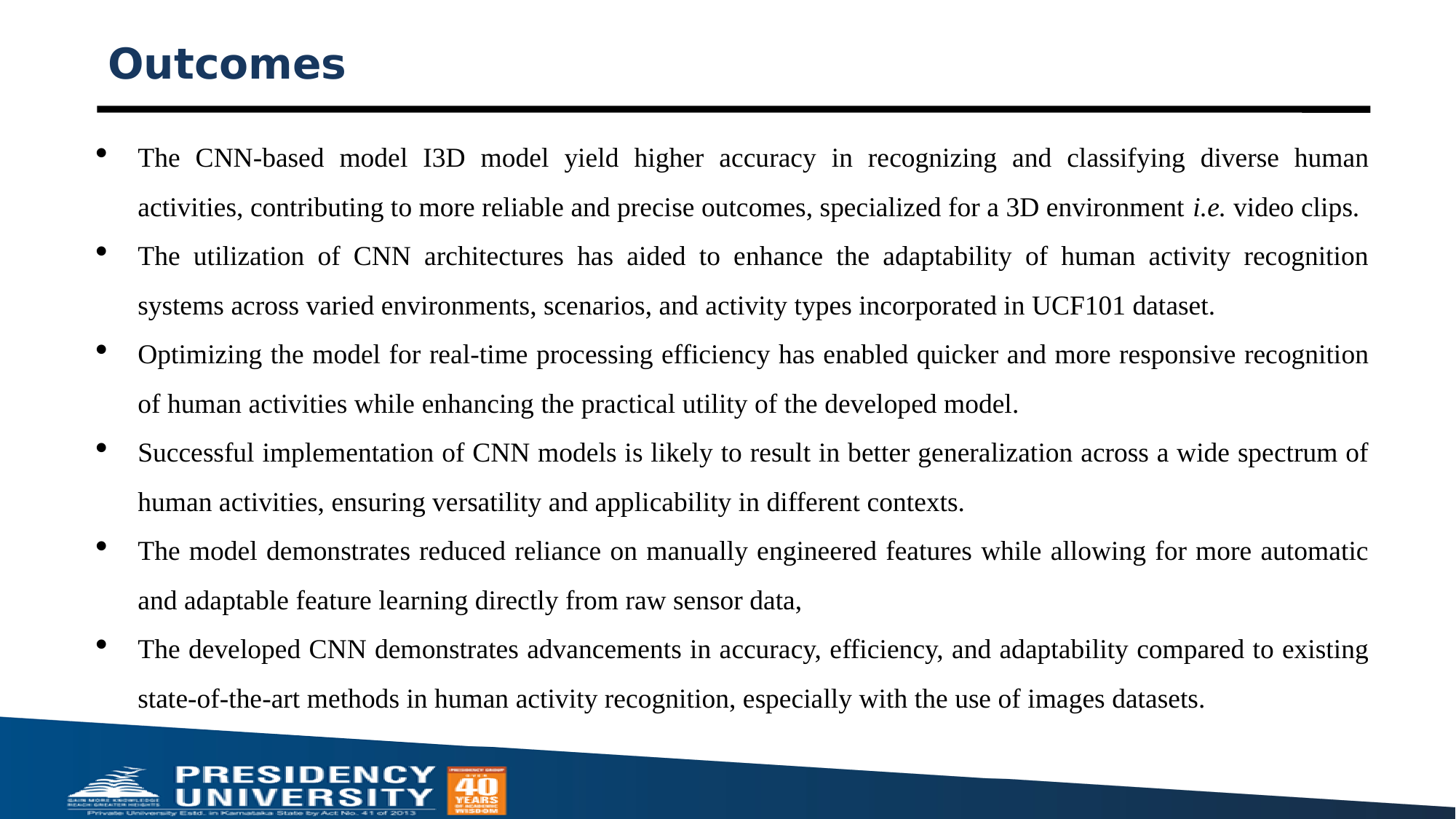

# Outcomes
The CNN-based model I3D model yield higher accuracy in recognizing and classifying diverse human activities, contributing to more reliable and precise outcomes, specialized for a 3D environment i.e. video clips.
The utilization of CNN architectures has aided to enhance the adaptability of human activity recognition systems across varied environments, scenarios, and activity types incorporated in UCF101 dataset.
Optimizing the model for real-time processing efficiency has enabled quicker and more responsive recognition of human activities while enhancing the practical utility of the developed model.
Successful implementation of CNN models is likely to result in better generalization across a wide spectrum of human activities, ensuring versatility and applicability in different contexts.
The model demonstrates reduced reliance on manually engineered features while allowing for more automatic and adaptable feature learning directly from raw sensor data,
The developed CNN demonstrates advancements in accuracy, efficiency, and adaptability compared to existing state-of-the-art methods in human activity recognition, especially with the use of images datasets.